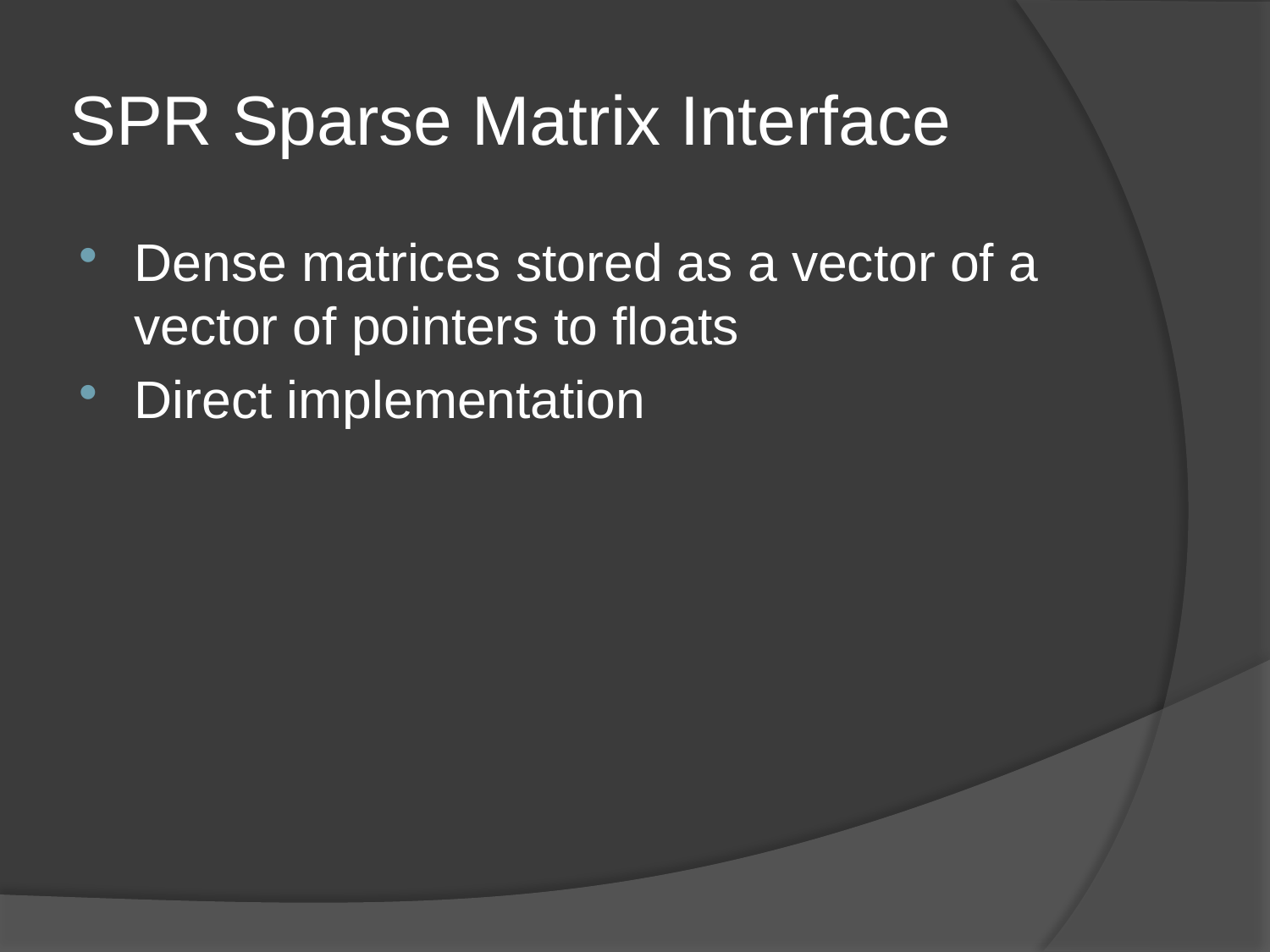

# SPR Sparse Matrix Interface
Dense matrices stored as a vector of a vector of pointers to floats
Direct implementation